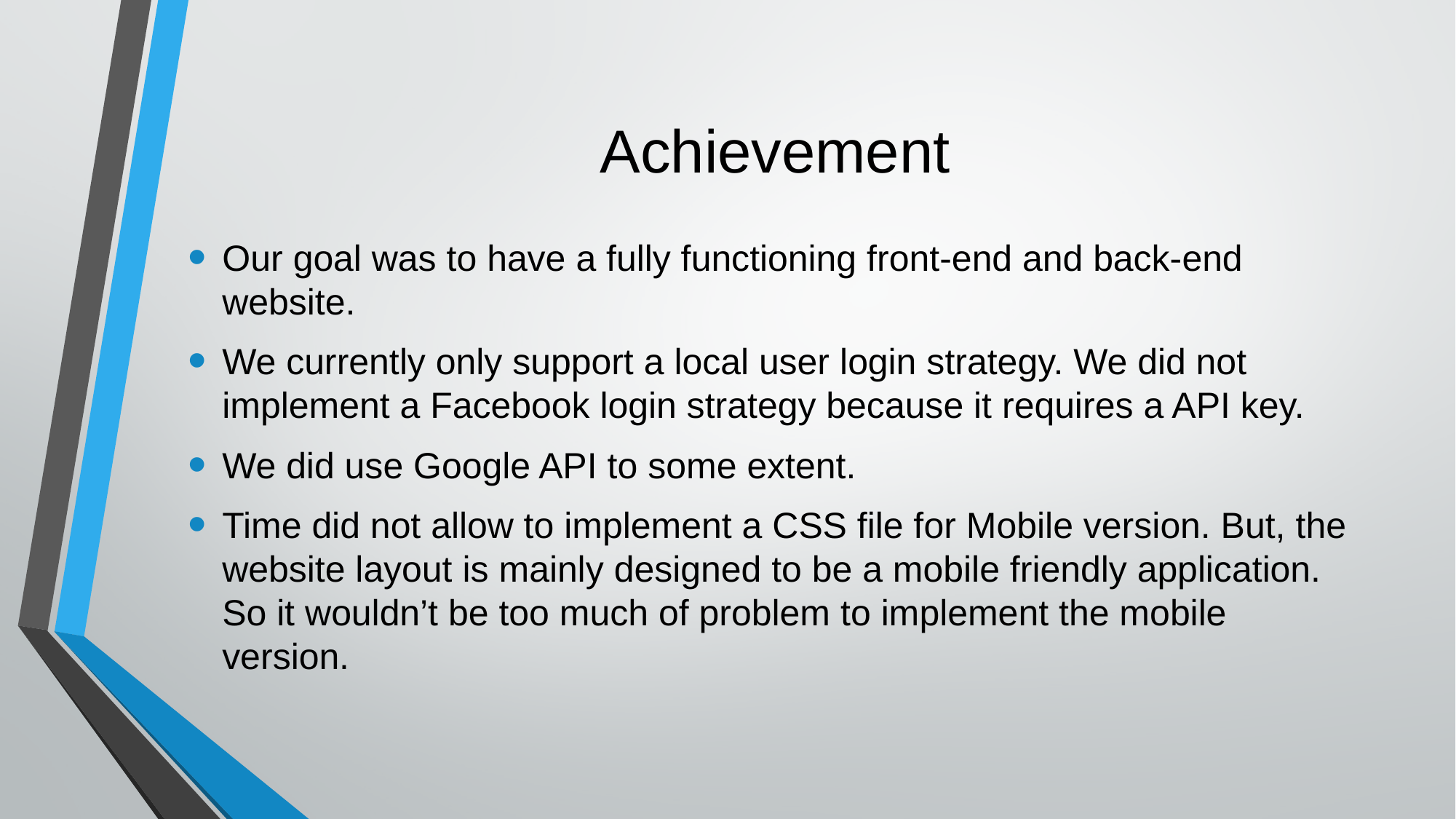

# Achievement
Our goal was to have a fully functioning front-end and back-end website.
We currently only support a local user login strategy. We did not implement a Facebook login strategy because it requires a API key.
We did use Google API to some extent.
Time did not allow to implement a CSS file for Mobile version. But, the website layout is mainly designed to be a mobile friendly application. So it wouldn’t be too much of problem to implement the mobile version.